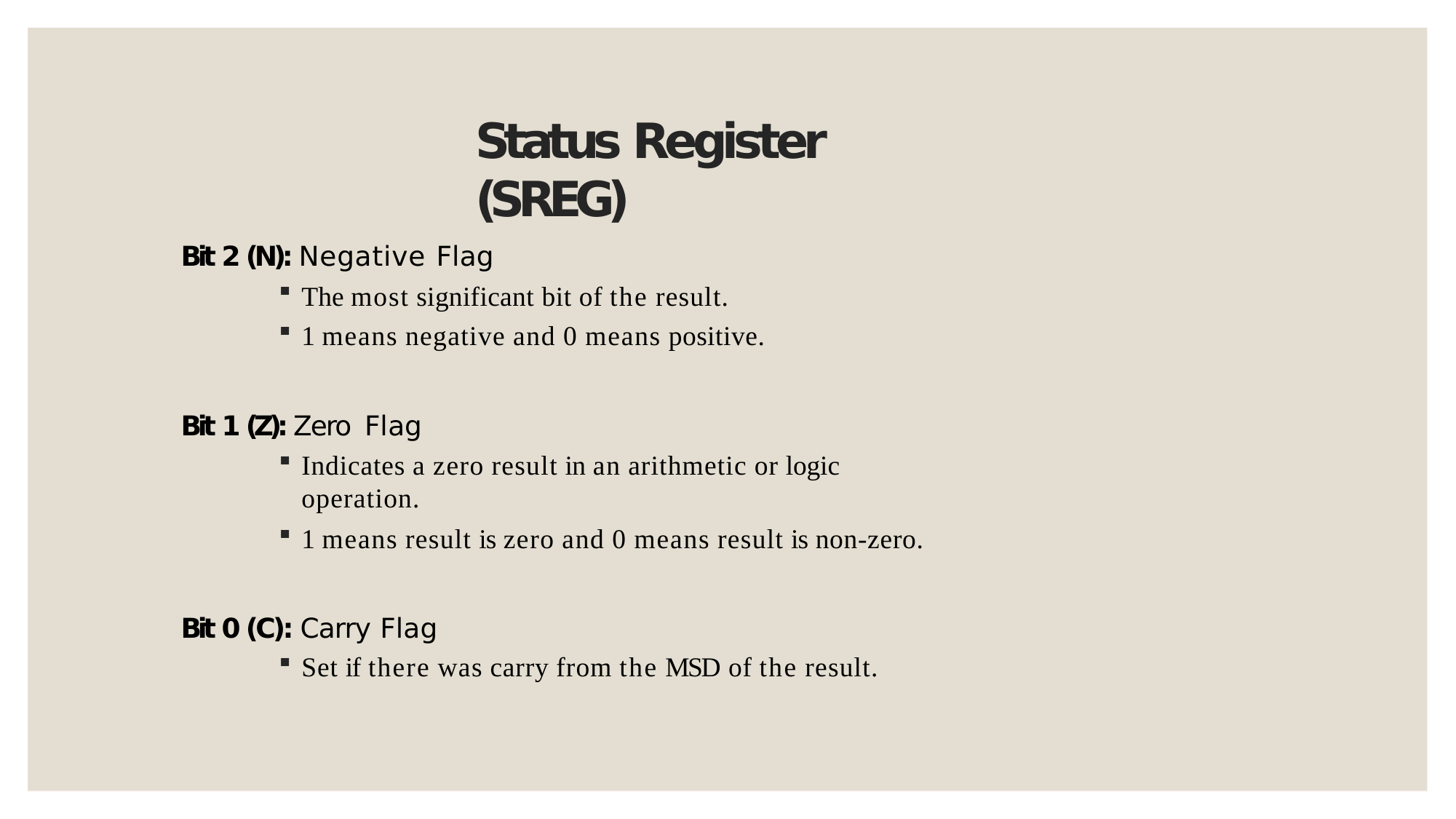

# Status Register (SREG)
Bit 2 (N): Negative Flag
The most significant bit of the result.
1 means negative and 0 means positive.

Bit 1 (Z): Zero Flag
Indicates a zero result in an arithmetic or logic operation.
1 means result is zero and 0 means result is non-zero.

Bit 0 (C): Carry Flag
Set if there was carry from the MSD of the result.